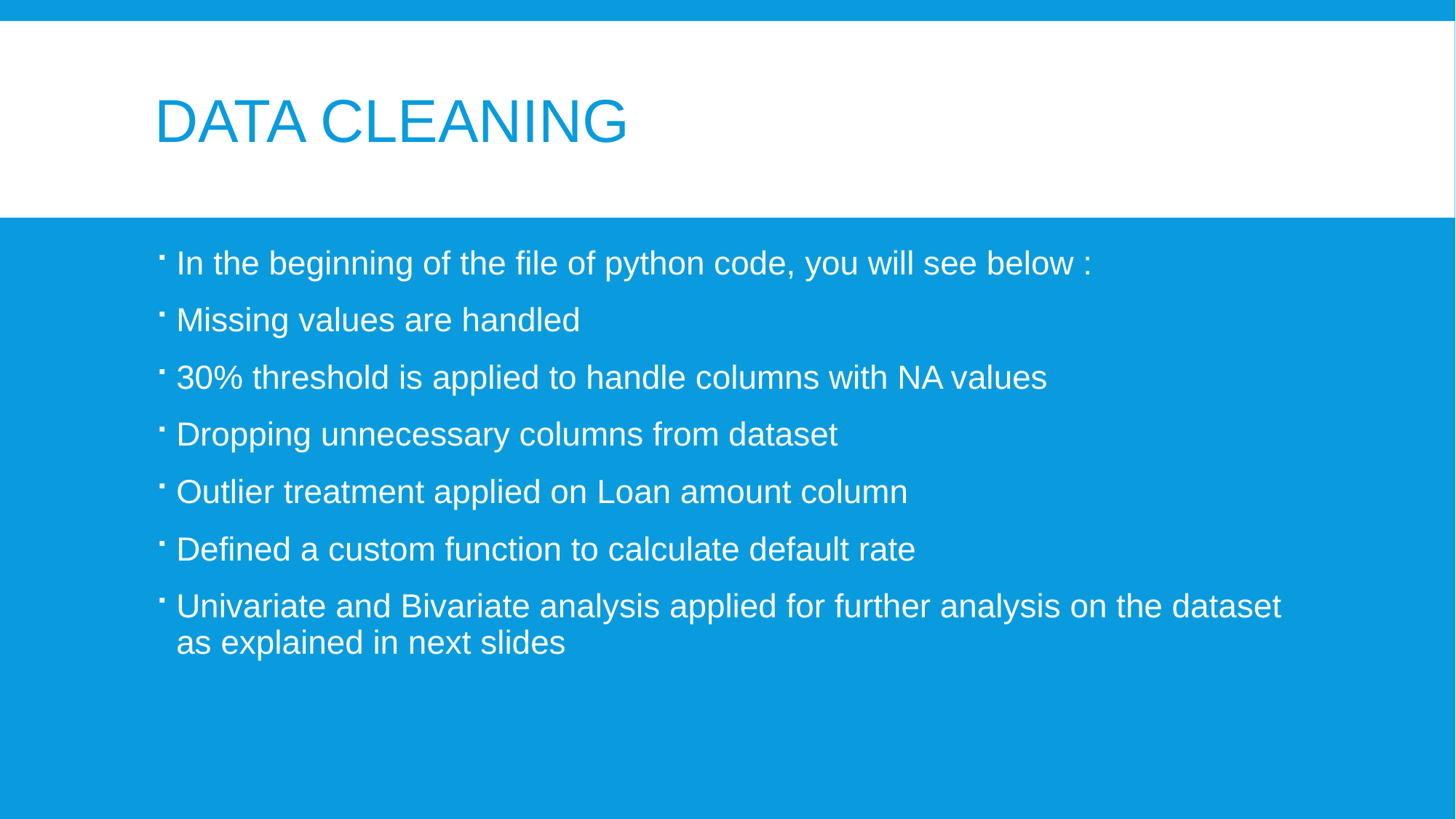

# Data cleaning
In the beginning of the file of python code, you will see below :
Missing values are handled
30% threshold is applied to handle columns with NA values
Dropping unnecessary columns from dataset
Outlier treatment applied on Loan amount column
Defined a custom function to calculate default rate
Univariate and Bivariate analysis applied for further analysis on the dataset as explained in next slides